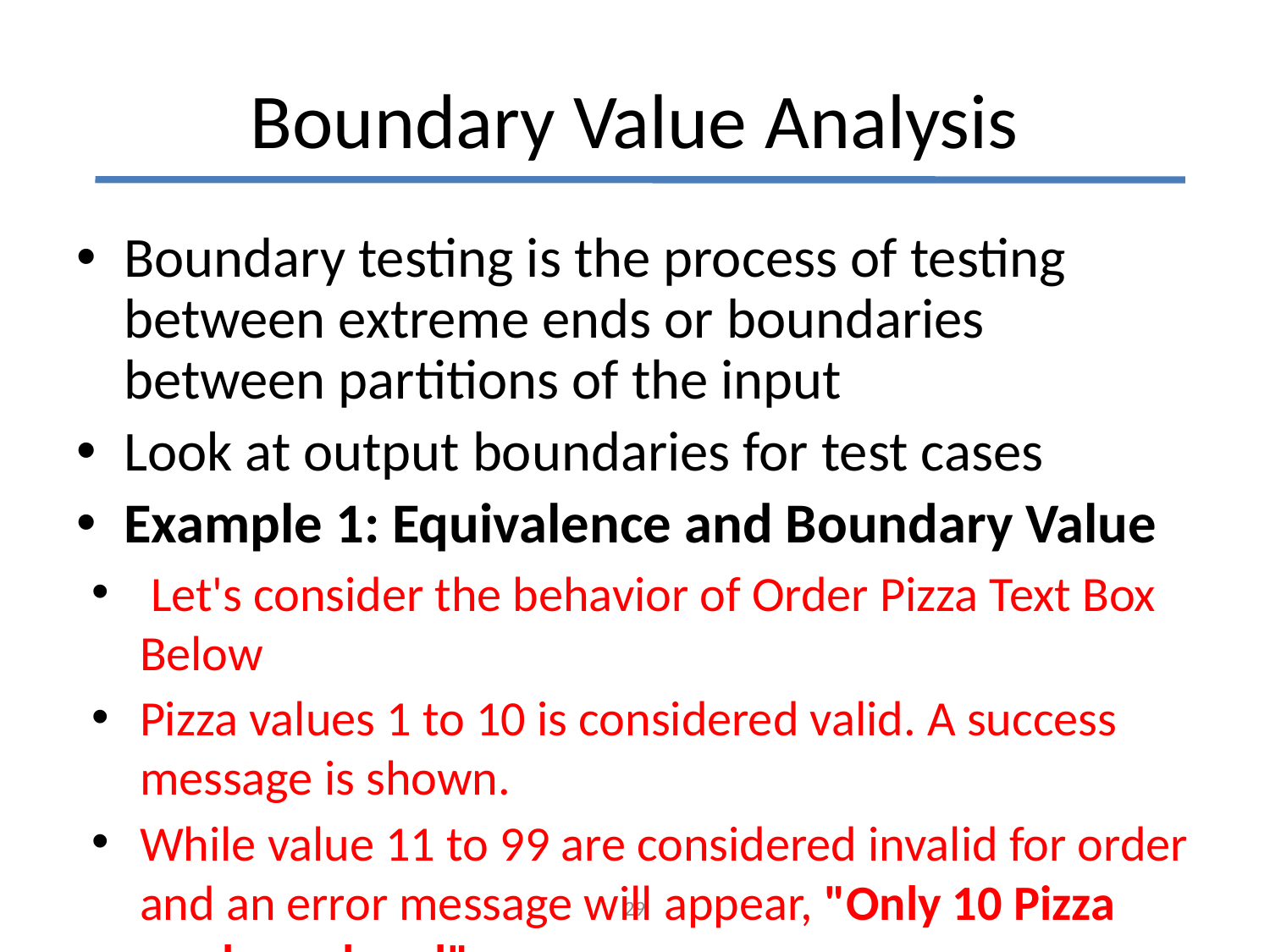

# Boundary Value Analysis
Boundary testing is the process of testing between extreme ends or boundaries between partitions of the input
Look at output boundaries for test cases
Example 1: Equivalence and Boundary Value
 Let's consider the behavior of Order Pizza Text Box Below
Pizza values 1 to 10 is considered valid. A success message is shown.
While value 11 to 99 are considered invalid for order and an error message will appear, "Only 10 Pizza can be ordered"

29